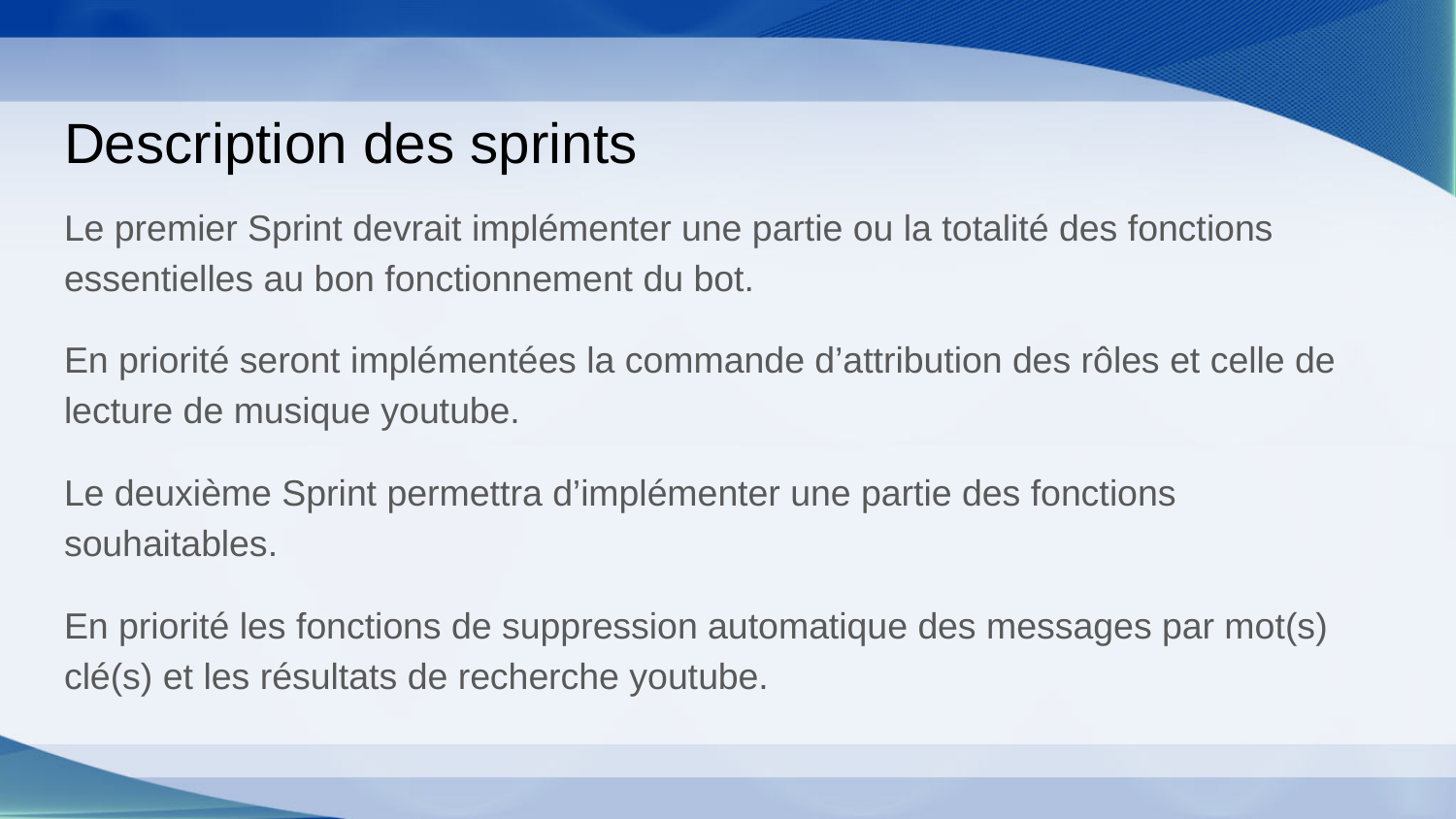

# Description des sprints
Le premier Sprint devrait implémenter une partie ou la totalité des fonctions essentielles au bon fonctionnement du bot.
En priorité seront implémentées la commande d’attribution des rôles et celle de lecture de musique youtube.
Le deuxième Sprint permettra d’implémenter une partie des fonctions souhaitables.
En priorité les fonctions de suppression automatique des messages par mot(s) clé(s) et les résultats de recherche youtube.